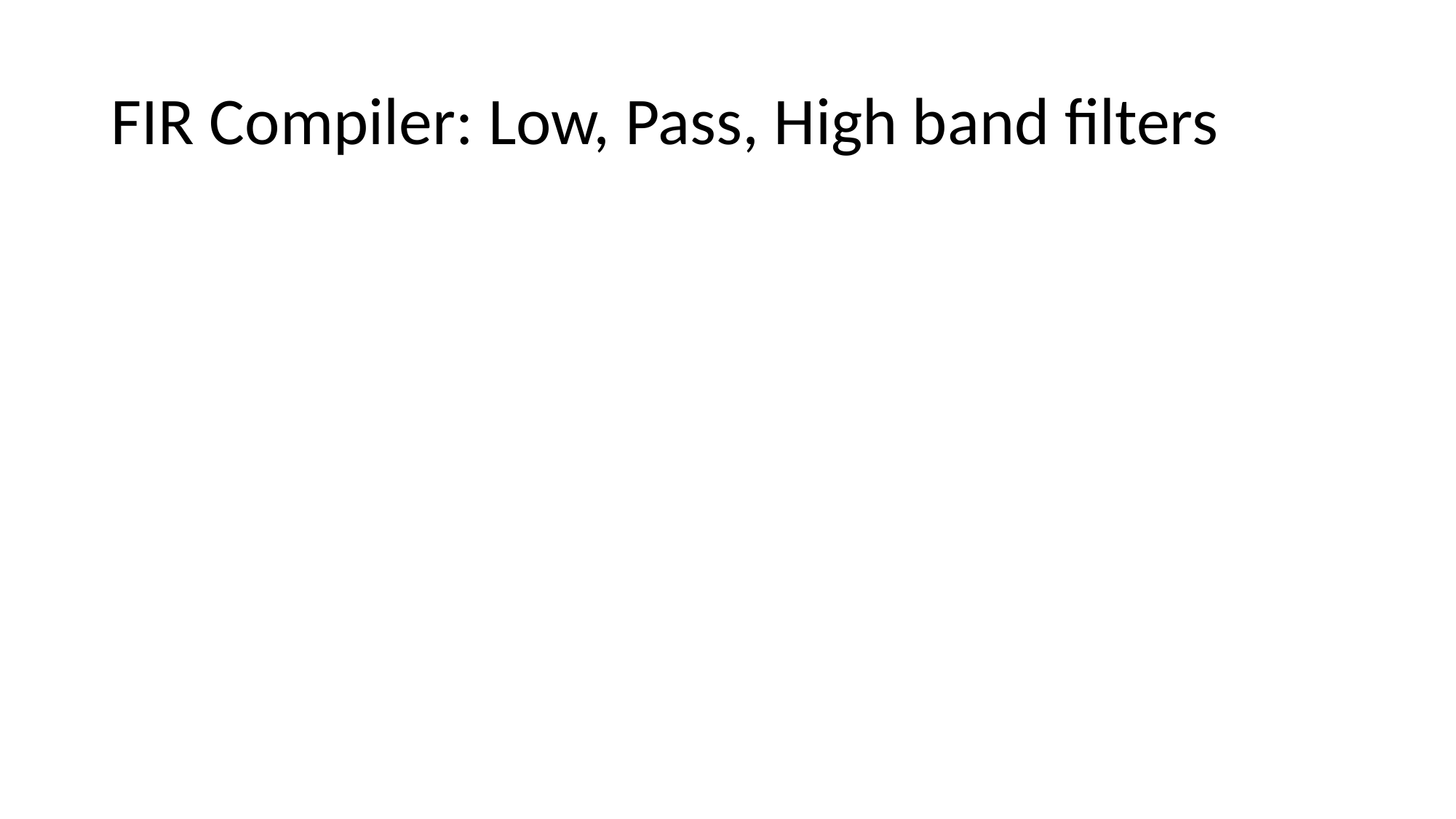

# FIR Compiler: Low, Pass, High band filters